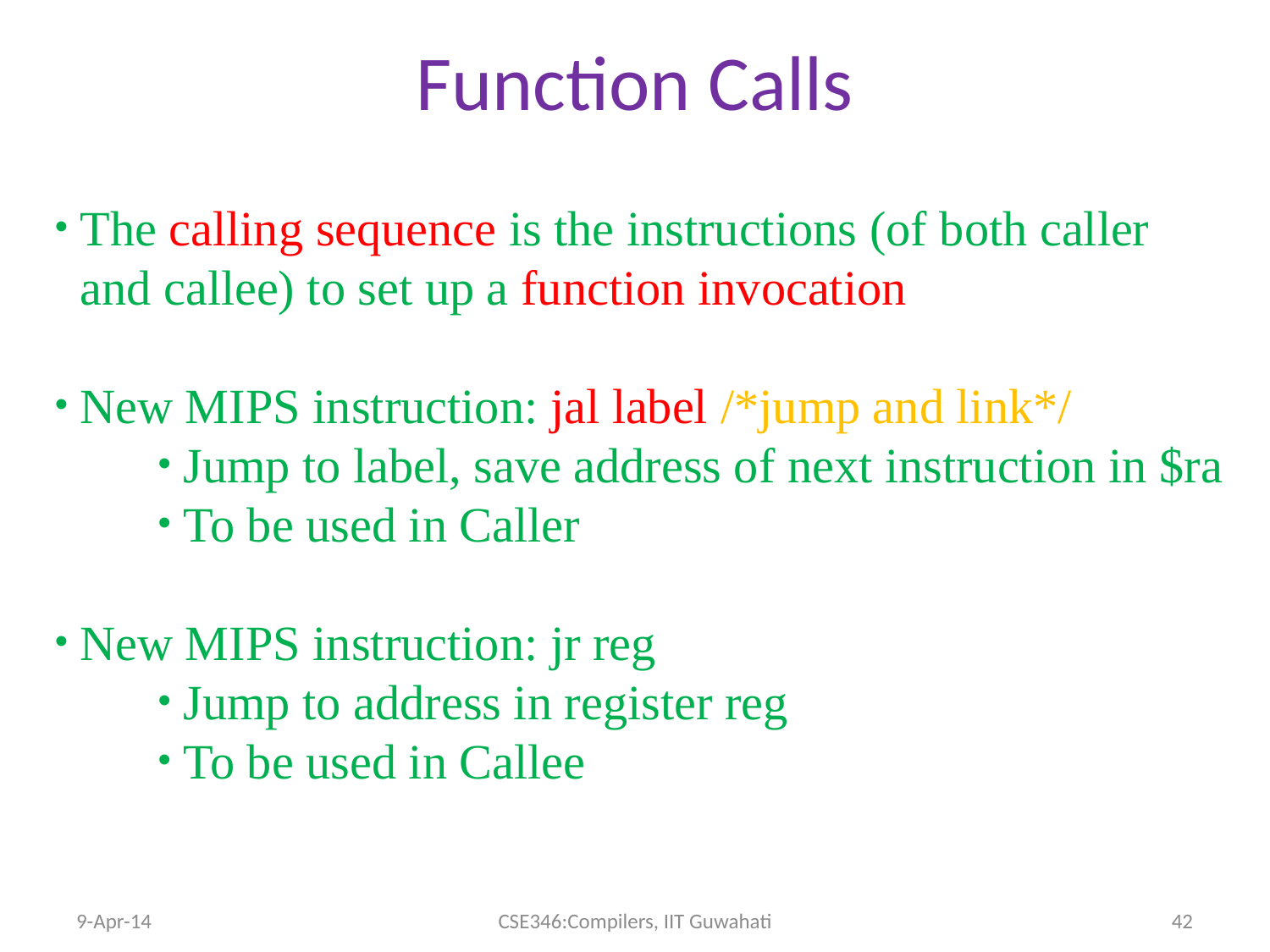

Function Calls
The calling sequence is the instructions (of both caller and callee) to set up a function invocation

New MIPS instruction: jal label /*jump and link*/
Jump to label, save address of next instruction in $ra
To be used in Caller

New MIPS instruction: jr reg
Jump to address in register reg
To be used in Callee

9-Apr-14
CSE346:Compilers, IIT Guwahati
42